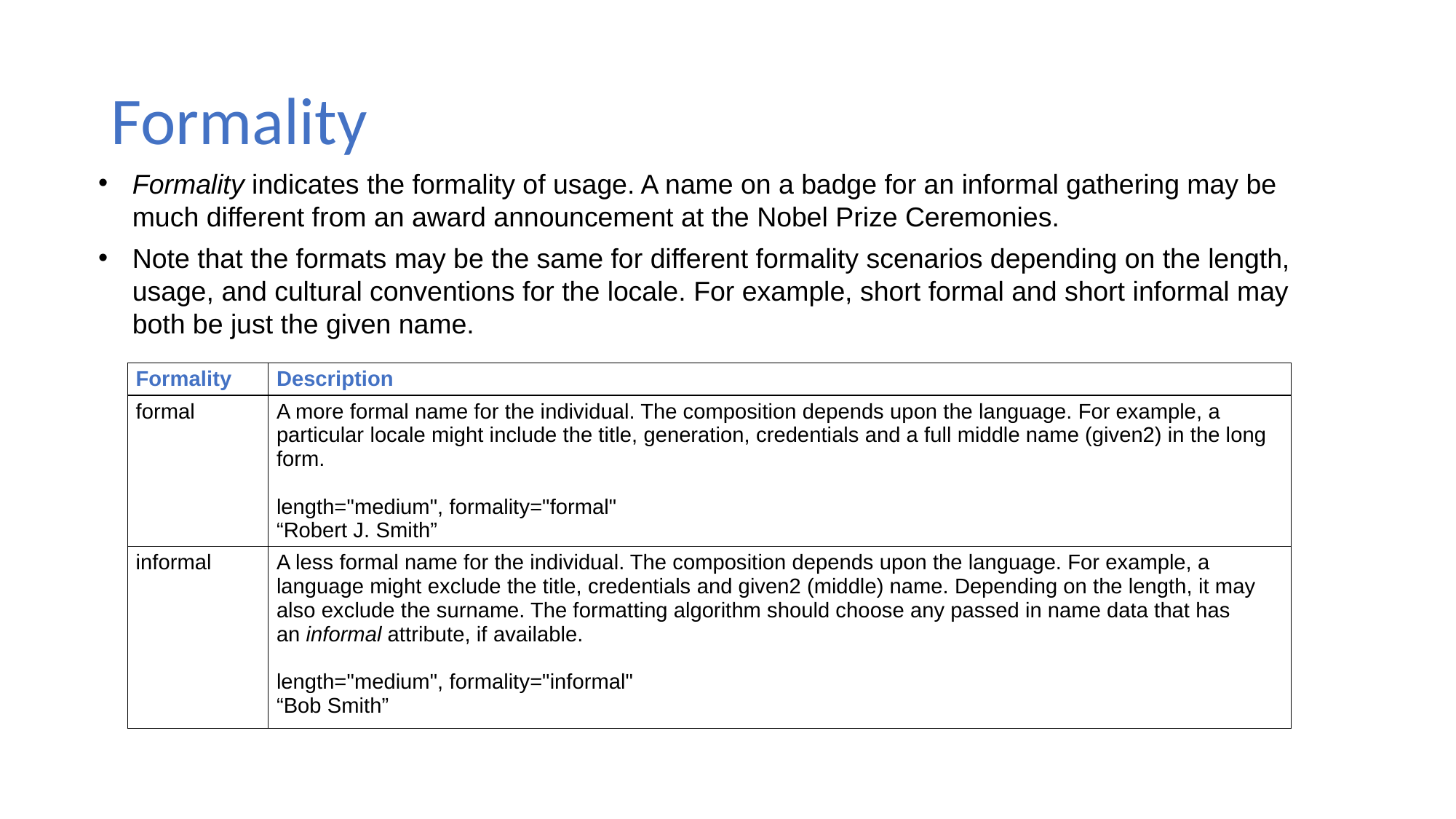

# Formality
Formality indicates the formality of usage. A name on a badge for an informal gathering may be much different from an award announcement at the Nobel Prize Ceremonies.
Note that the formats may be the same for different formality scenarios depending on the length, usage, and cultural conventions for the locale. For example, short formal and short informal may both be just the given name.
| Formality | Description |
| --- | --- |
| formal | A more formal name for the individual. The composition depends upon the language. For example, a particular locale might include the title, generation, credentials and a full middle name (given2) in the long form. length="medium", formality="formal" “Robert J. Smith” |
| informal | A less formal name for the individual. The composition depends upon the language. For example, a language might exclude the title, credentials and given2 (middle) name. Depending on the length, it may also exclude the surname. The formatting algorithm should choose any passed in name data that has an informal attribute, if available. length="medium", formality="informal" “Bob Smith” |